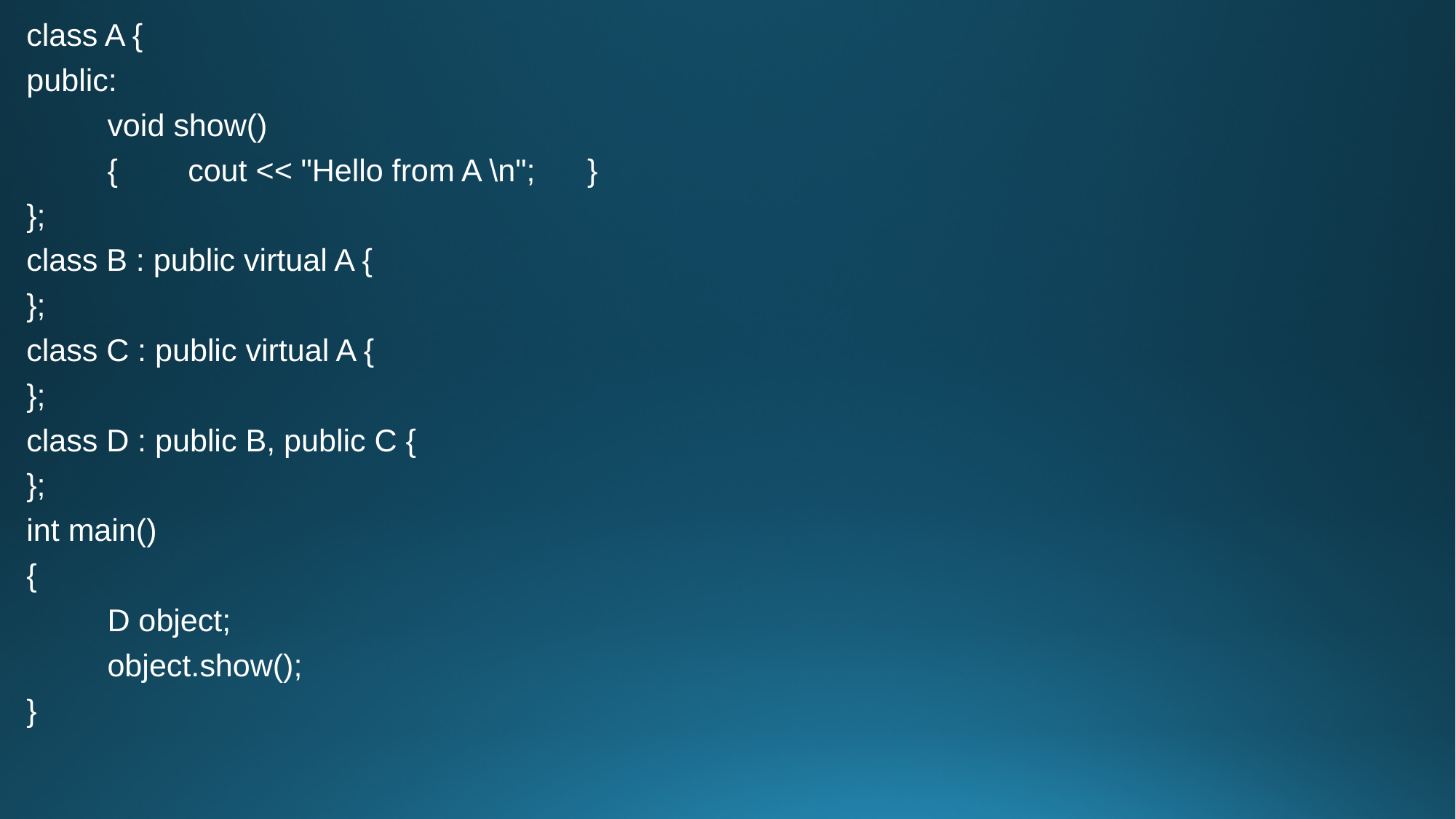

class A {
public:
	void show()
	{	cout << "Hello from A \n";      }
};
class B : public virtual A {
};
class C : public virtual A {
};
class D : public B, public C {
};
int main()
{
	D object;
	object.show();
}